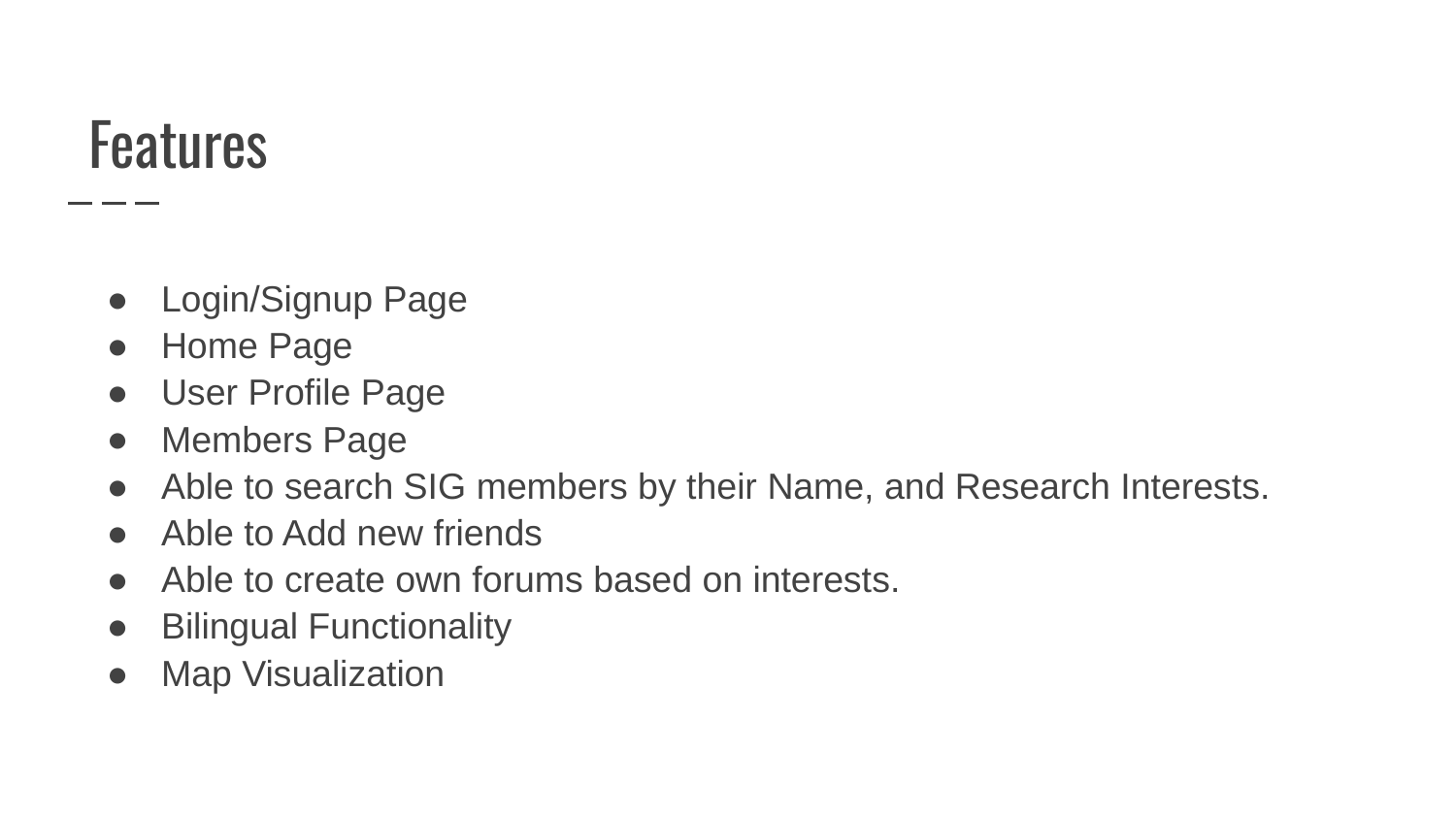

Features
Login/Signup Page
Home Page
User Profile Page
Members Page
Able to search SIG members by their Name, and Research Interests.
Able to Add new friends
Able to create own forums based on interests.
Bilingual Functionality
Map Visualization